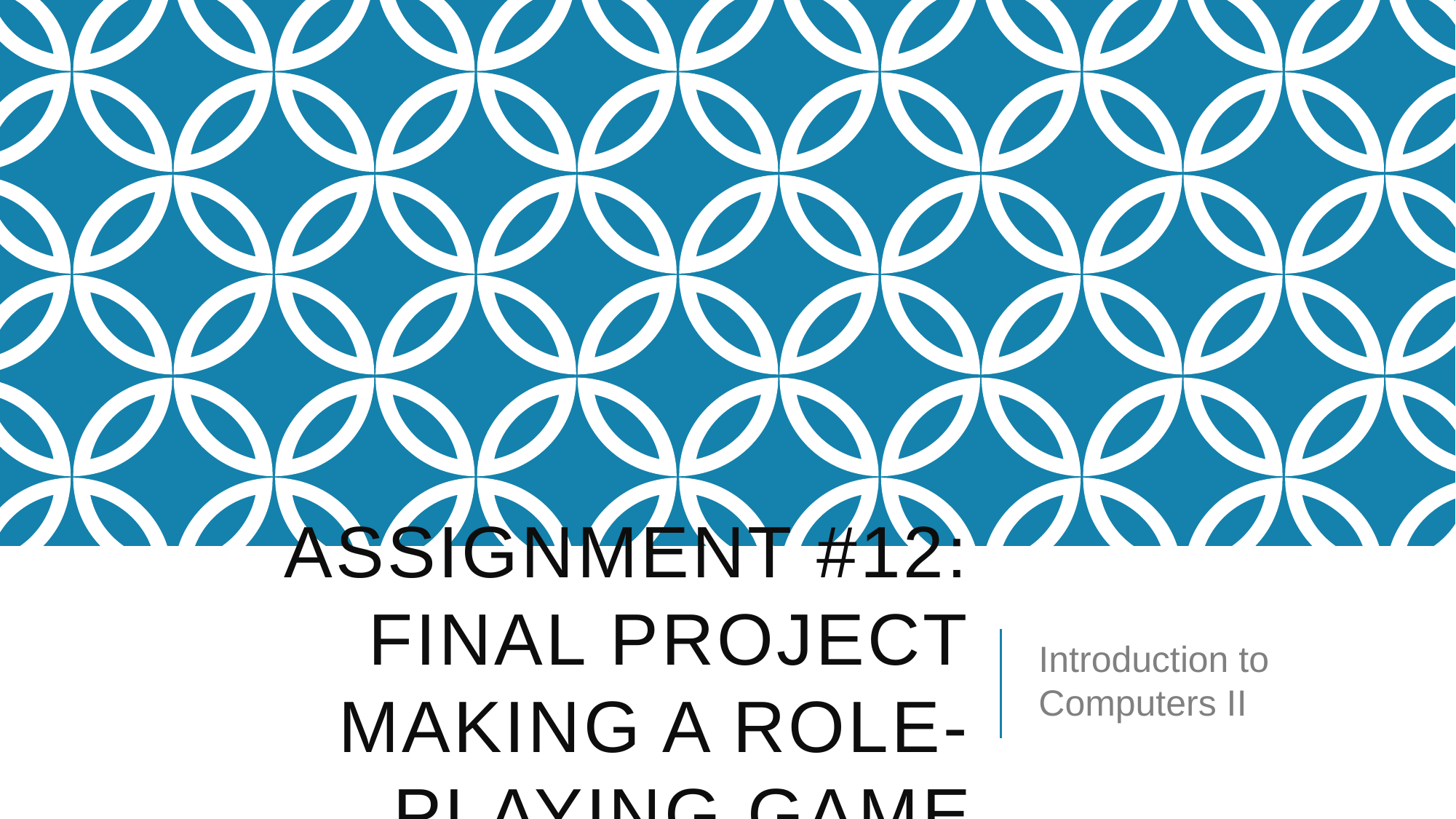

# Assignment #12: Final Project Making a Role-Playing GAME
Introduction to Computers II